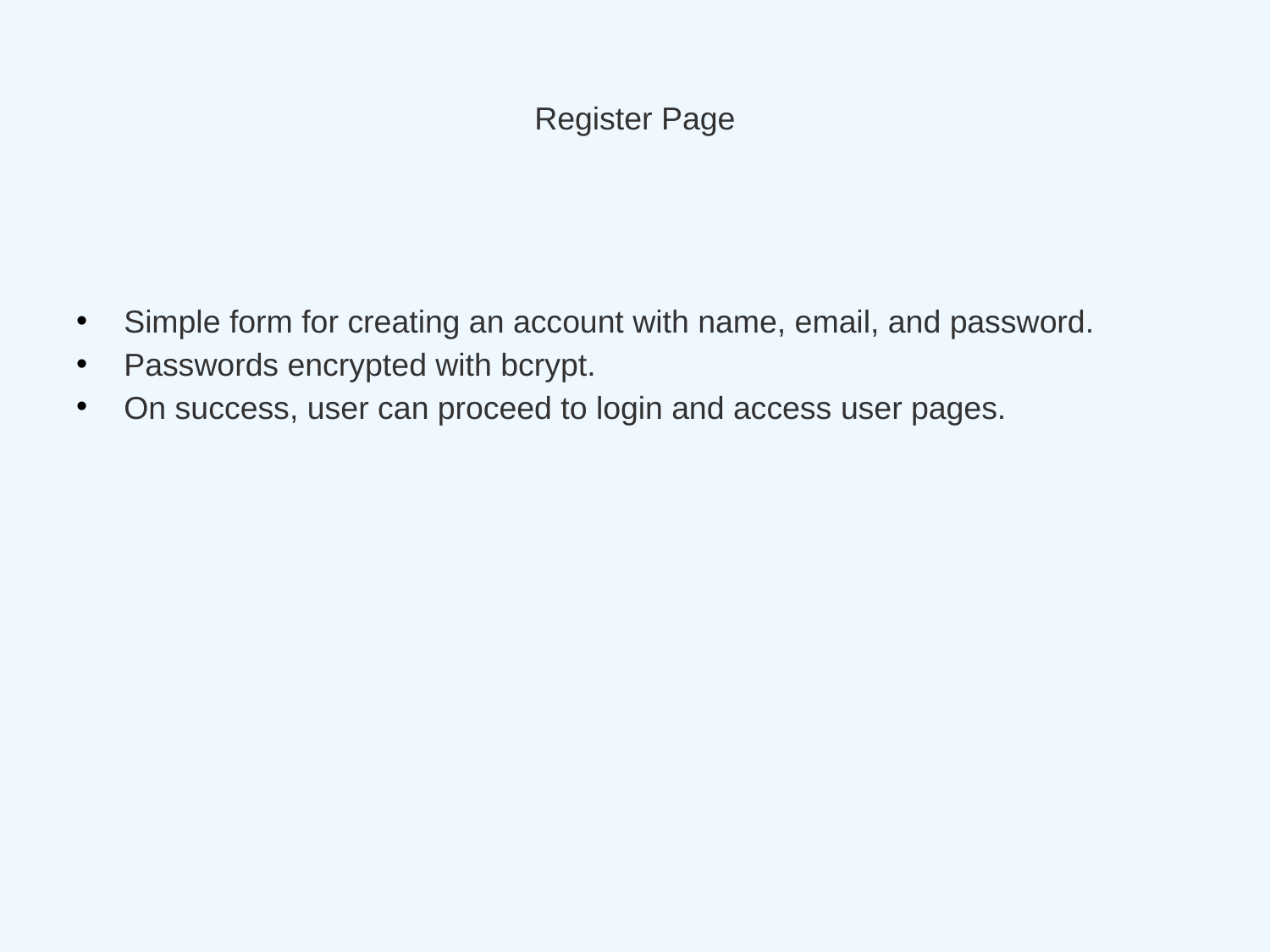

# Register Page

Simple form for creating an account with name, email, and password.
Passwords encrypted with bcrypt.
On success, user can proceed to login and access user pages.